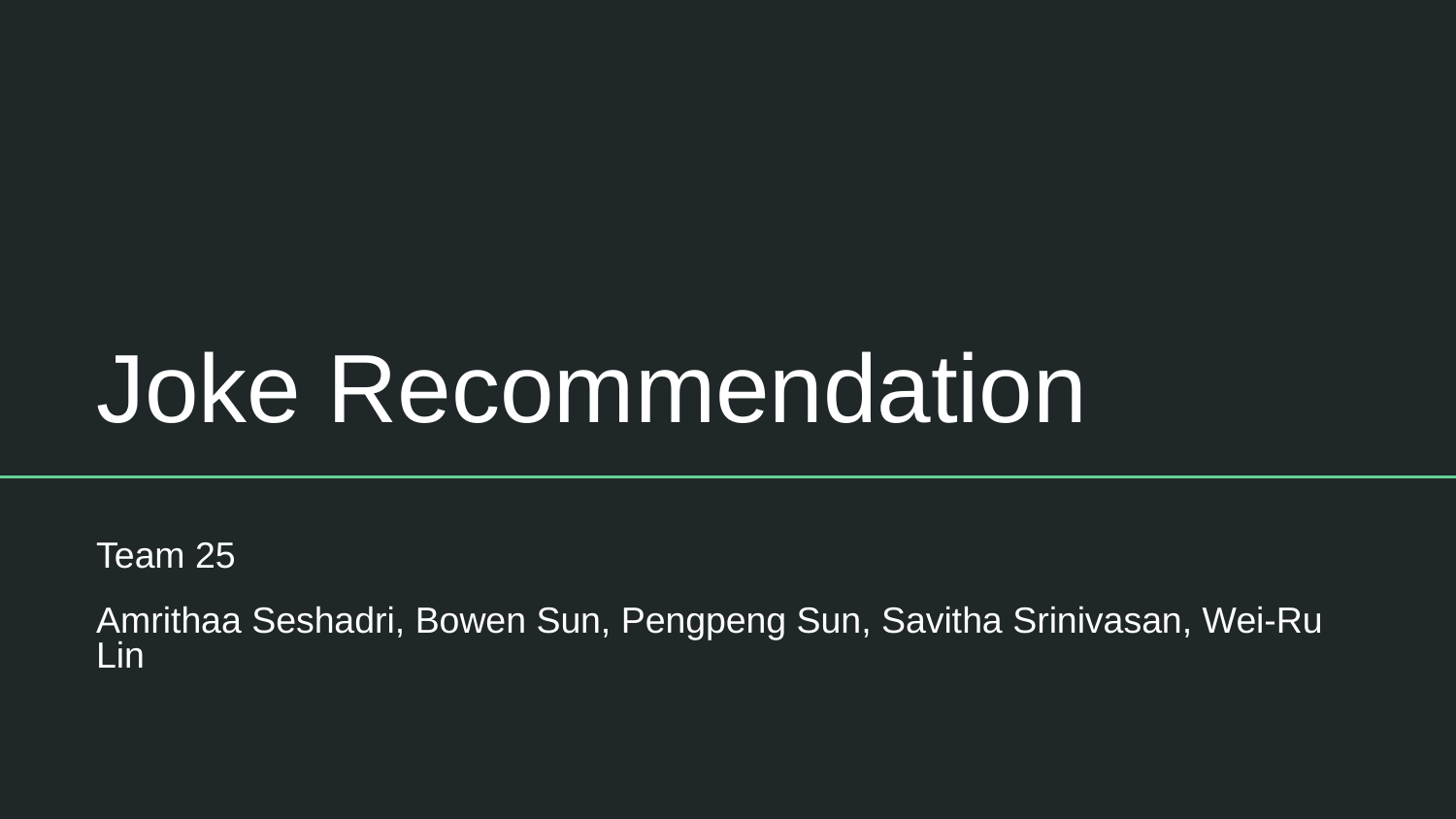

# Joke Recommendation
Team 25
Amrithaa Seshadri, Bowen Sun, Pengpeng Sun, Savitha Srinivasan, Wei-Ru Lin